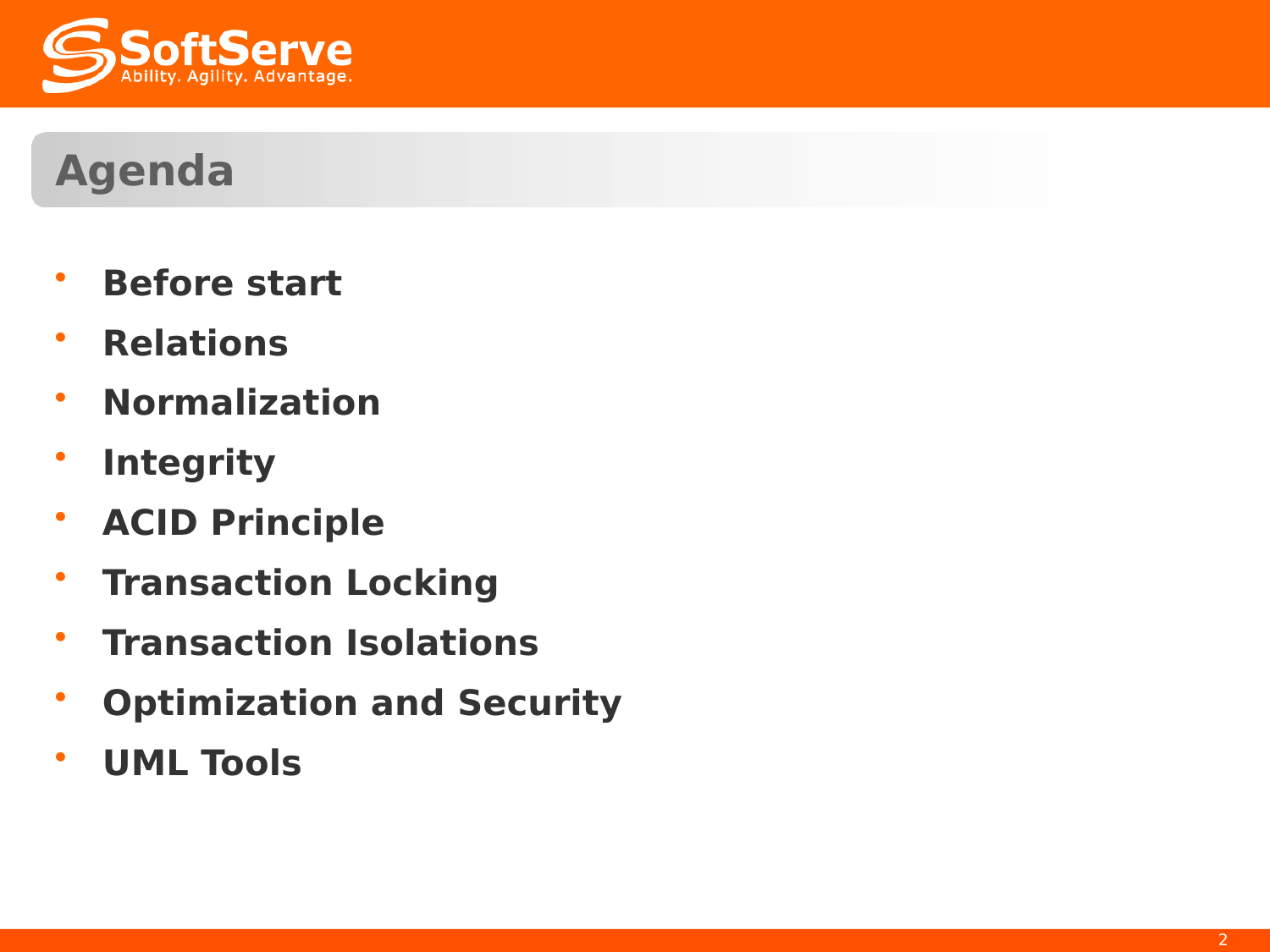

# Agenda
Before start
Relations
Normalization
Integrity
ACID Principle
Transaction Locking
Transaction Isolations
Optimization and Security
UML Tools